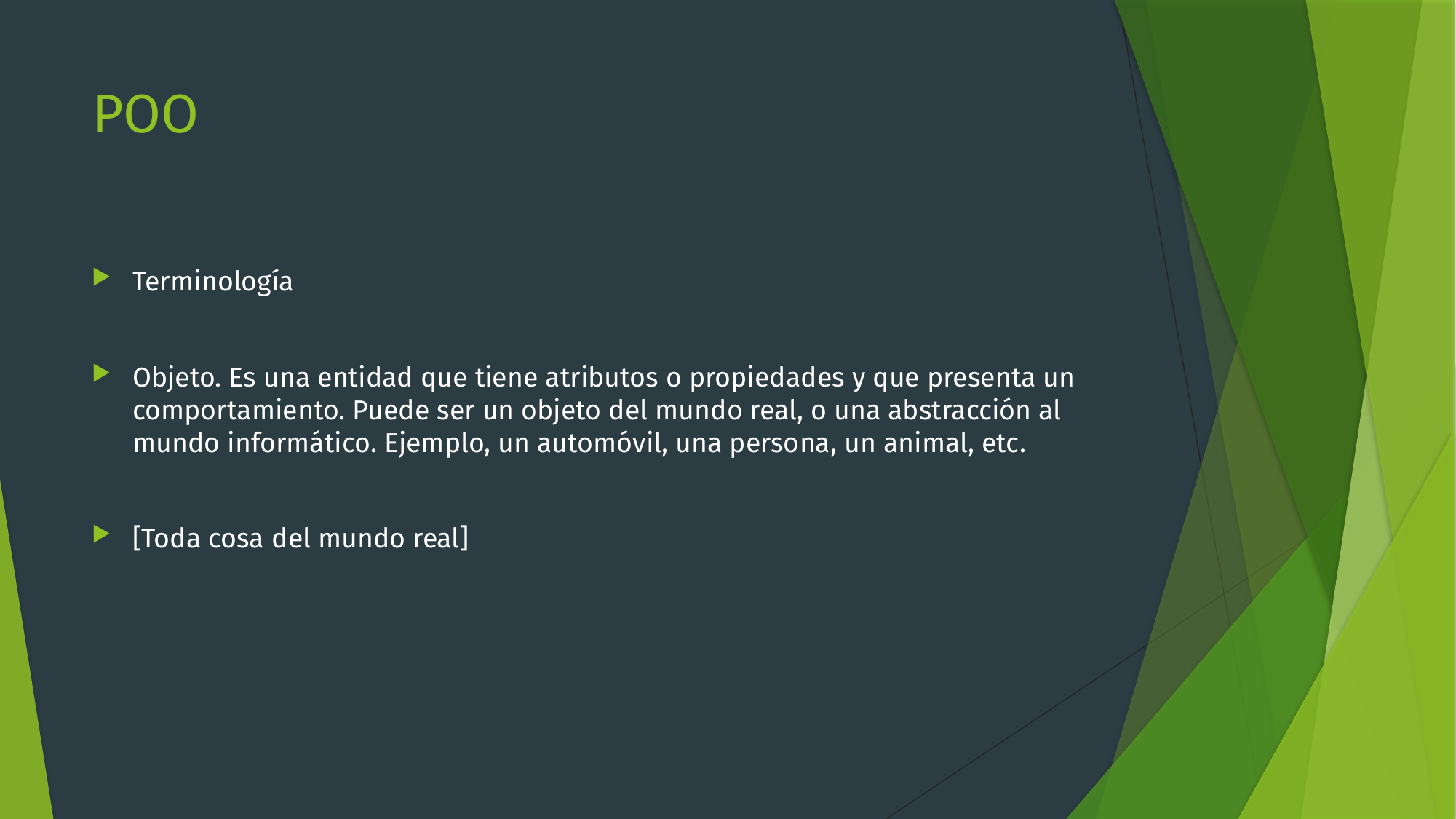

# POO
Terminología

Objeto. Es una entidad que tiene atributos o propiedades y que presenta un comportamiento. Puede ser un objeto del mundo real, o una abstracción al mundo informático. Ejemplo, un automóvil, una persona, un animal, etc.

[Toda cosa del mundo real]